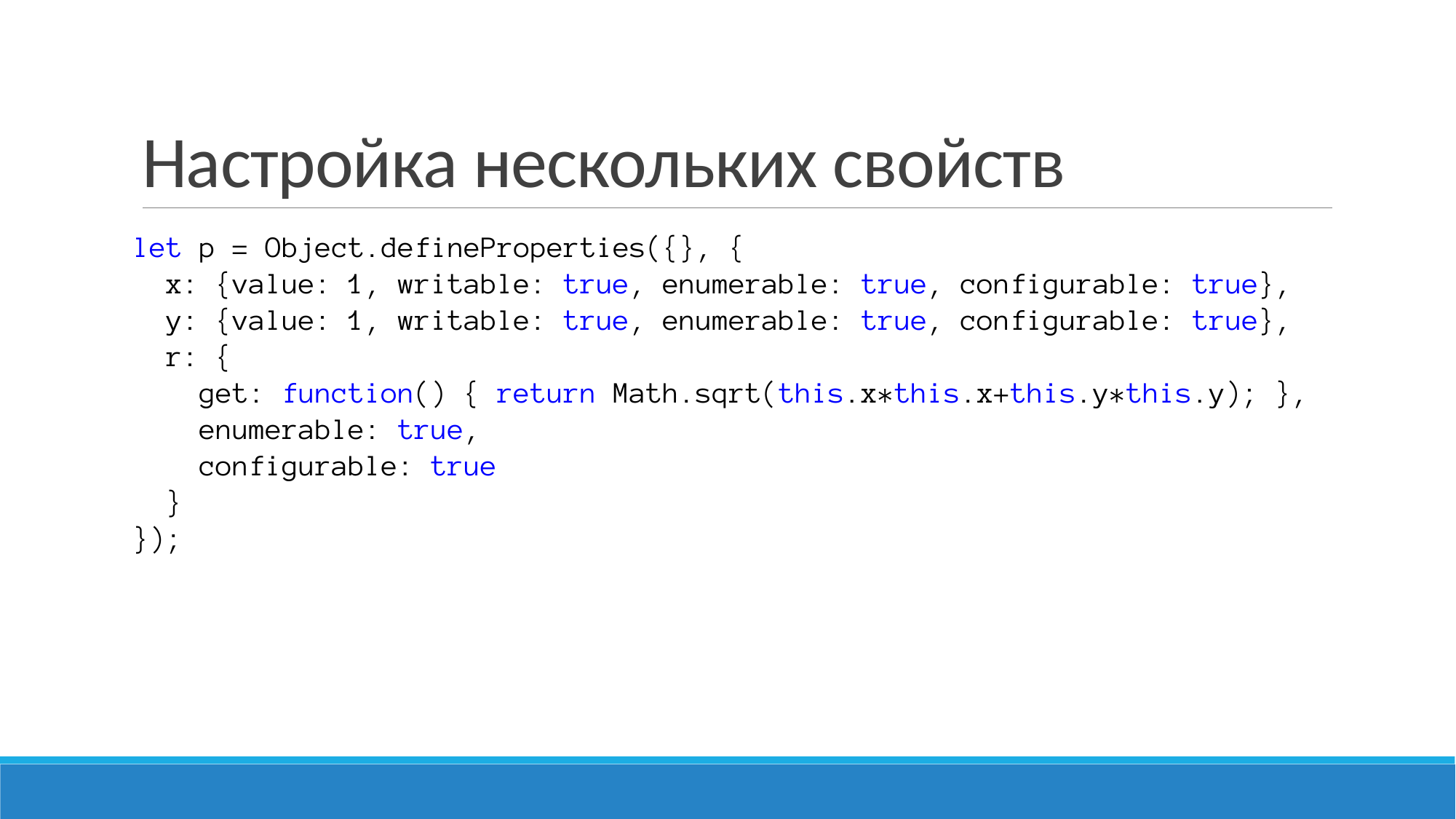

# Настройка нескольких свойств
let p = Object.defineProperties({}, {
  x: {value: 1, writable: true, enumerable: true, configurable: true},
  y: {value: 1, writable: true, enumerable: true, configurable: true},
  r: {
    get: function() { return Math.sqrt(this.x*this.x+this.y*this.y); },
    enumerable: true,
    configurable: true
  }
});